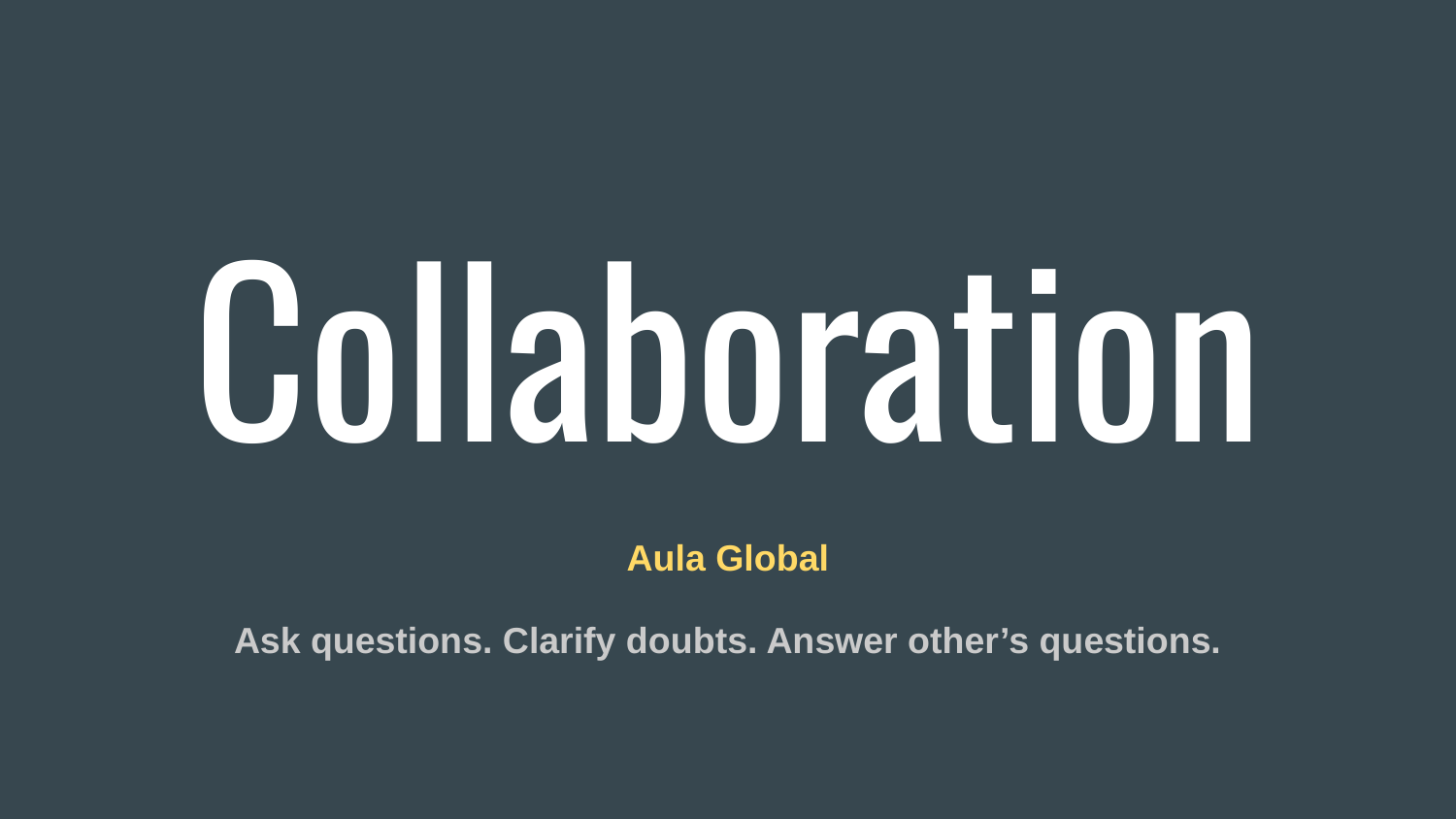

# Collaboration
Aula Global
Ask questions. Clarify doubts. Answer other’s questions.